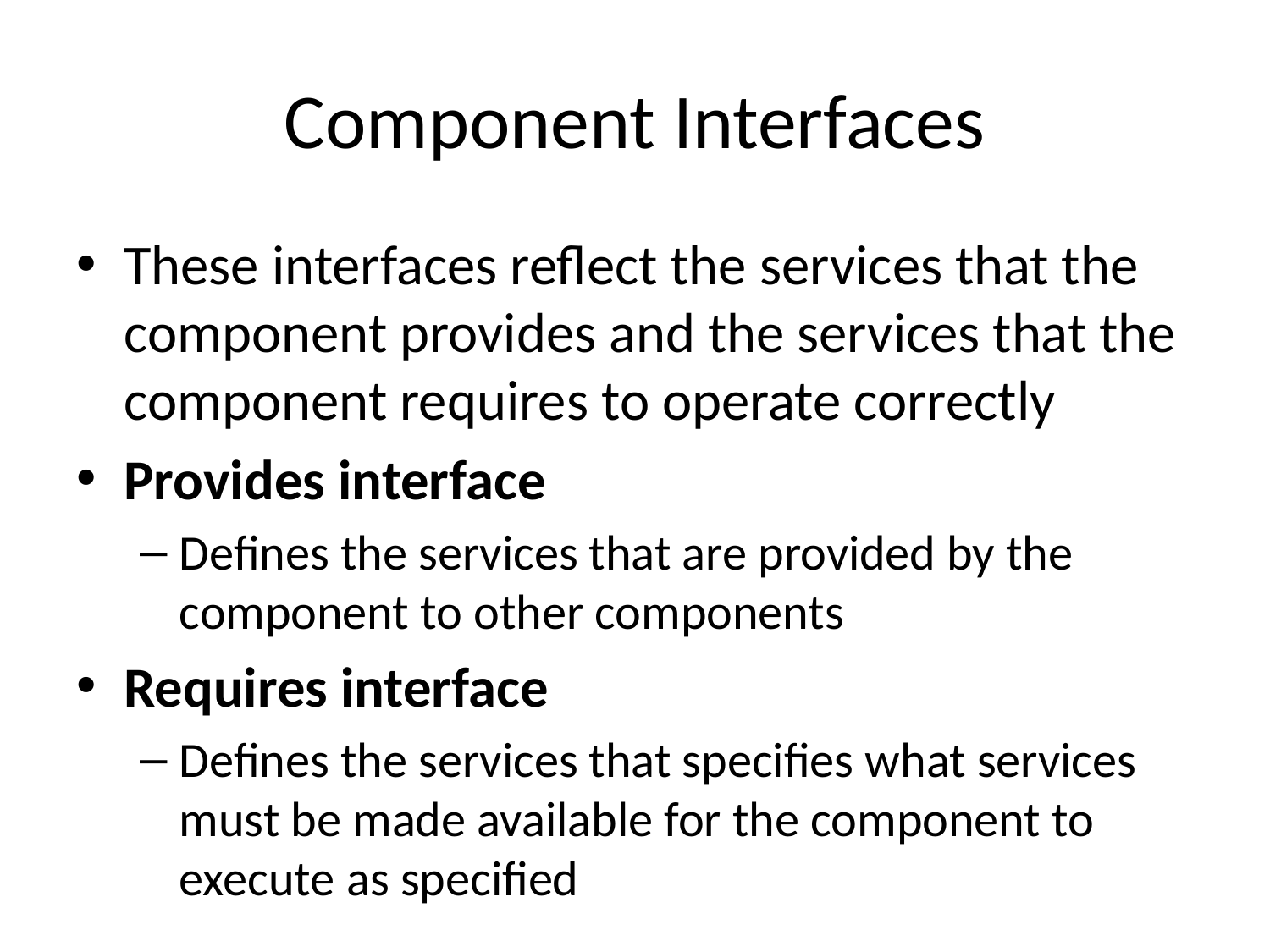

# Component Interfaces
These interfaces reflect the services that the component provides and the services that the component requires to operate correctly
Provides interface
Defines the services that are provided by the component to other components
Requires interface
Defines the services that specifies what services must be made available for the component to execute as specified